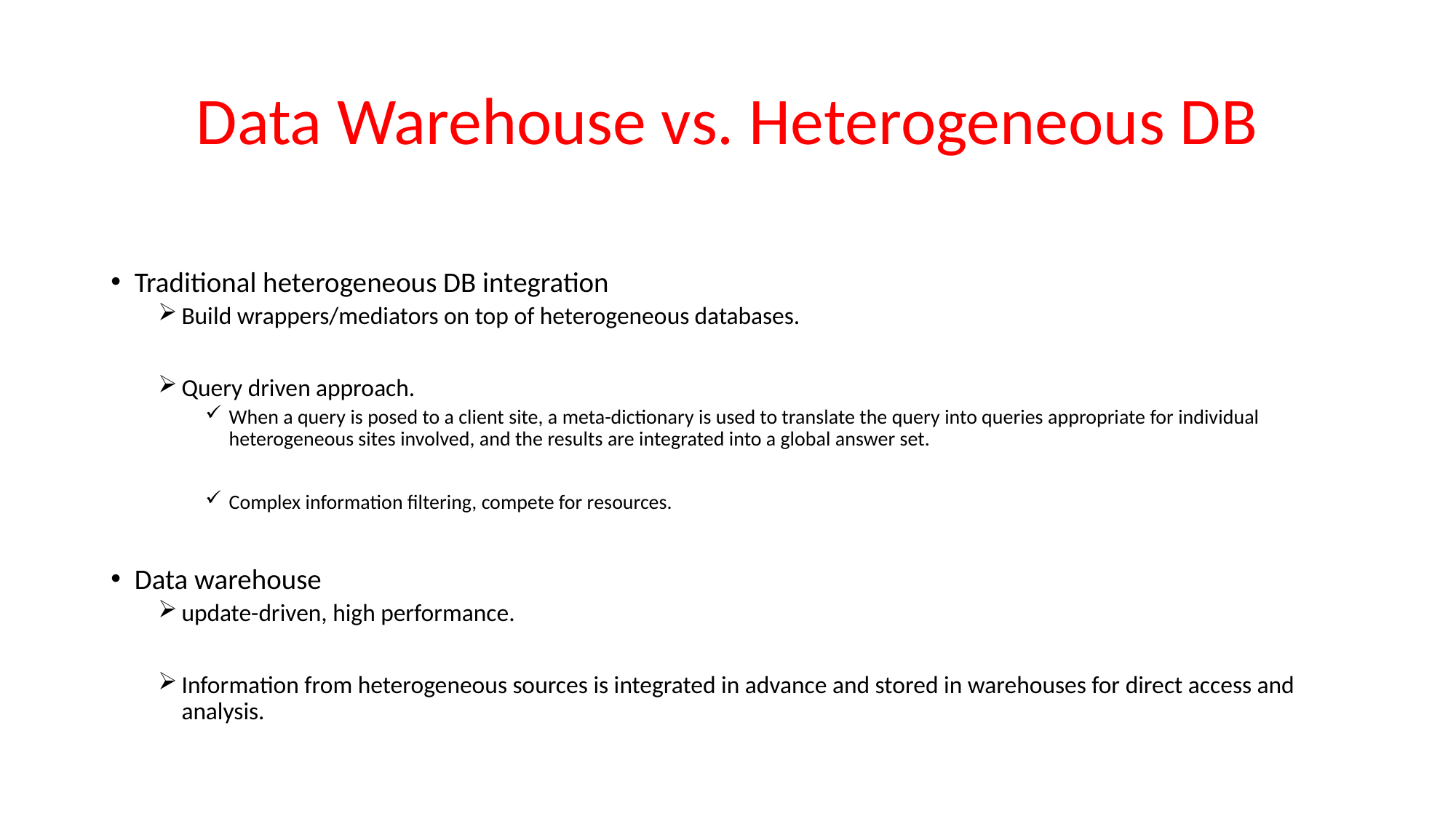

# Data Warehouse vs. Heterogeneous DB

Traditional heterogeneous DB integration
Build wrappers/mediators on top of heterogeneous databases.

Query driven approach.
When a query is posed to a client site, a meta-dictionary is used to translate the query into queries appropriate for individual heterogeneous sites involved, and the results are integrated into a global answer set.

Complex information filtering, compete for resources.

Data warehouse
update-driven, high performance.

Information from heterogeneous sources is integrated in advance and stored in warehouses for direct access and analysis.